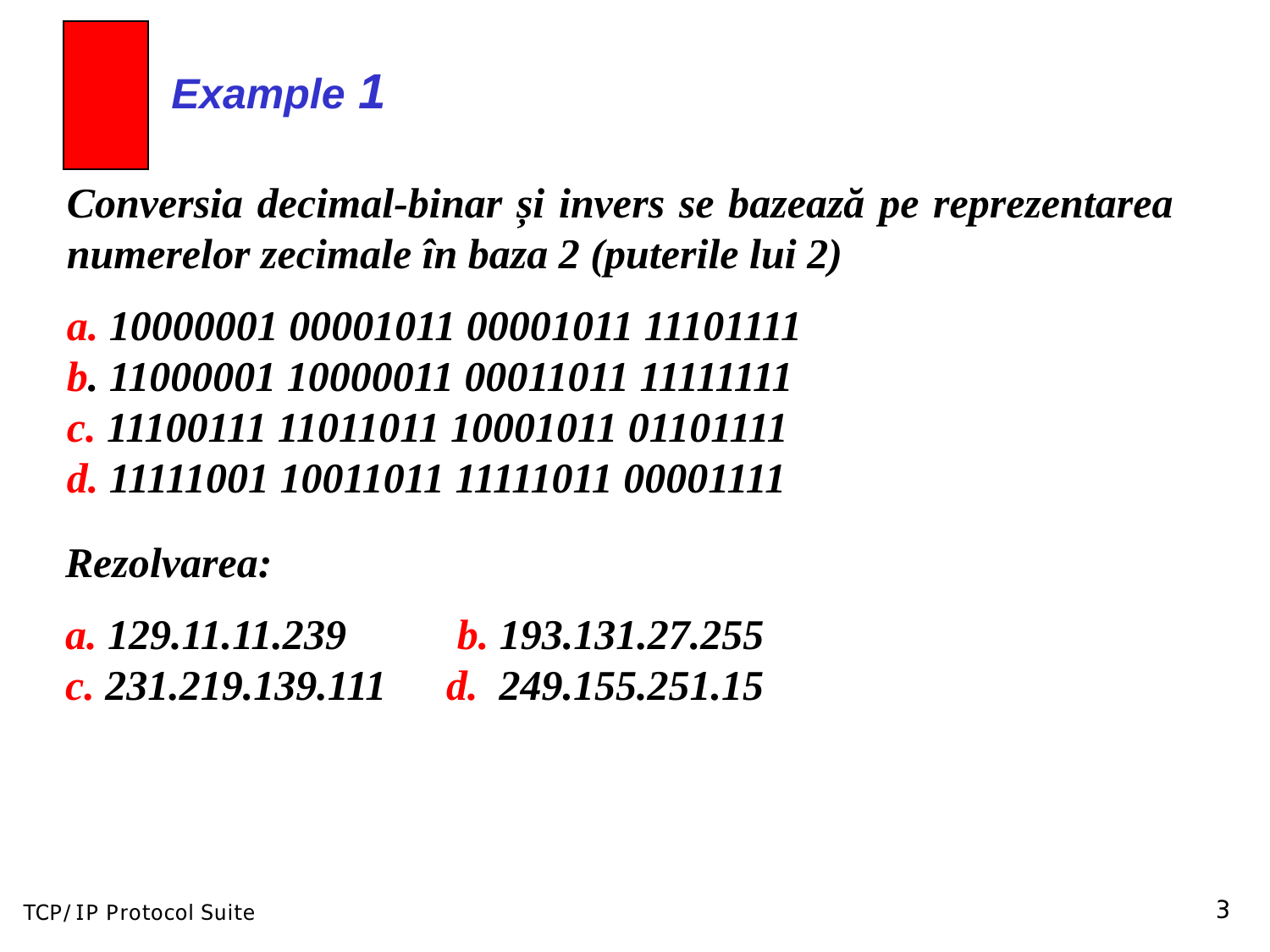

Example 1
Conversia decimal-binar și invers se bazează pe reprezentarea numerelor zecimale în baza 2 (puterile lui 2)
a. 10000001 00001011 00001011 11101111
b. 11000001 10000011 00011011 11111111
c. 11100111 11011011 10001011 01101111
d. 11111001 10011011 11111011 00001111
Rezolvarea:
a. 129.11.11.239   	 b. 193.131.27.255
c. 231.219.139.111 	d.  249.155.251.15
3
TCP/IP Protocol Suite